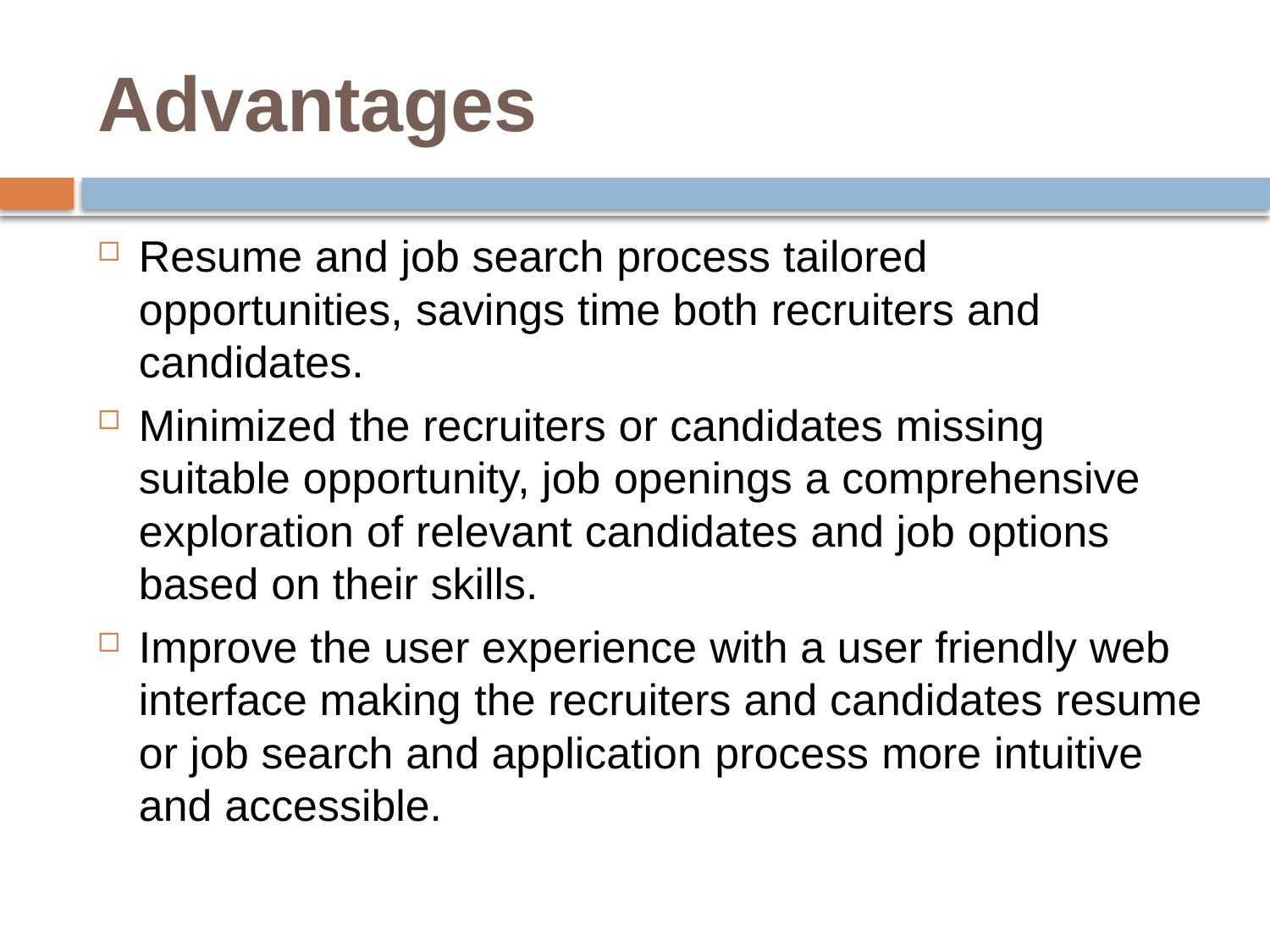

# Advantages
Resume and job search process tailored opportunities, savings time both recruiters and candidates.​
Minimized the recruiters or candidates missing suitable opportunity, job openings a comprehensive exploration of relevant candidates and job options based on their skills.​
Improve the user experience with a user friendly web interface making the recruiters and candidates resume or job search and application process more intuitive and accessible.​